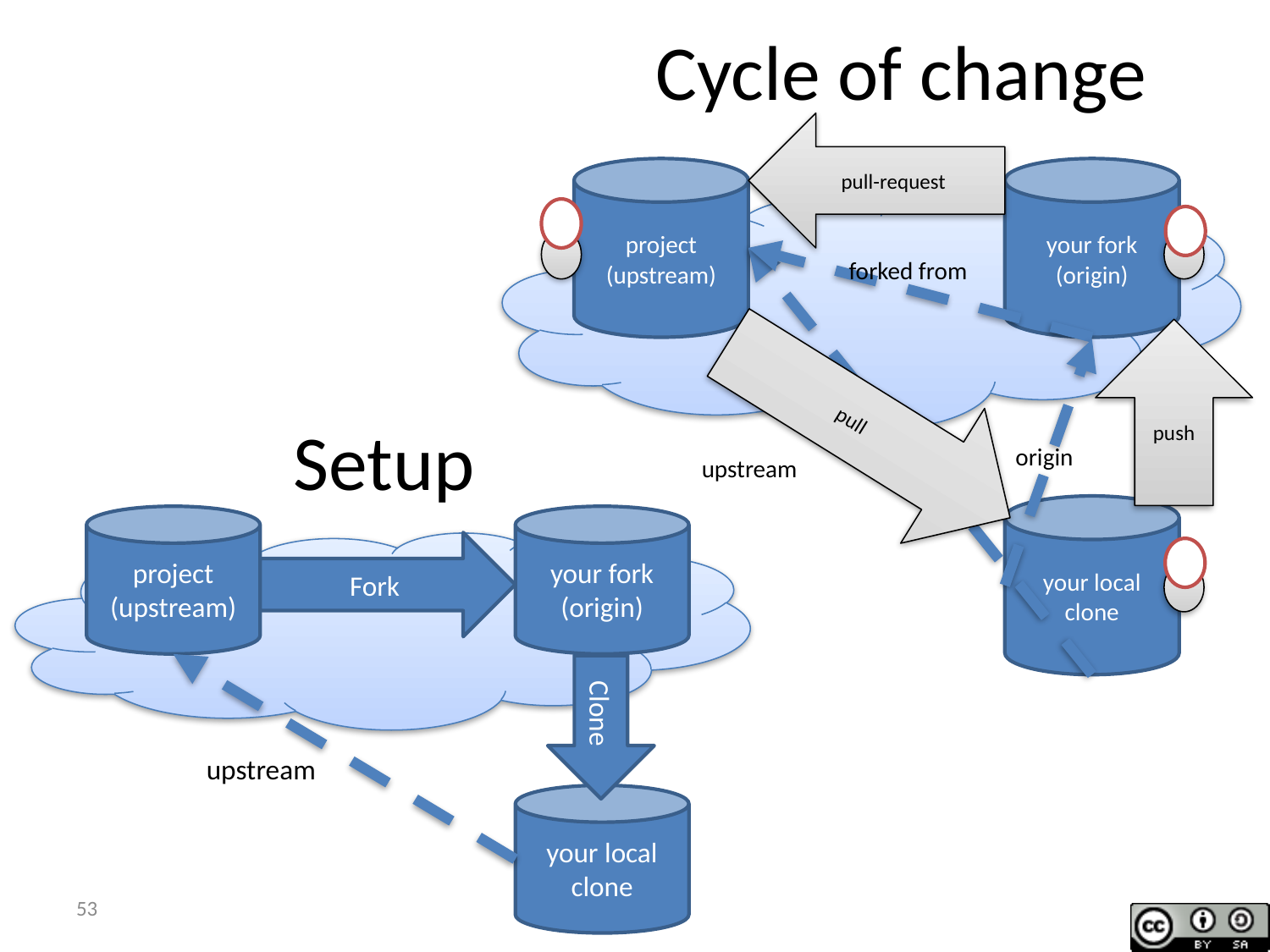

# Cycle of change
pull-request
project
(upstream)
your fork
(origin)

forked from
push
pull
origin
upstream
your local clone

Setup
project
(upstream)
your fork
(origin)

Fork
Clone
upstream
your local clone
53